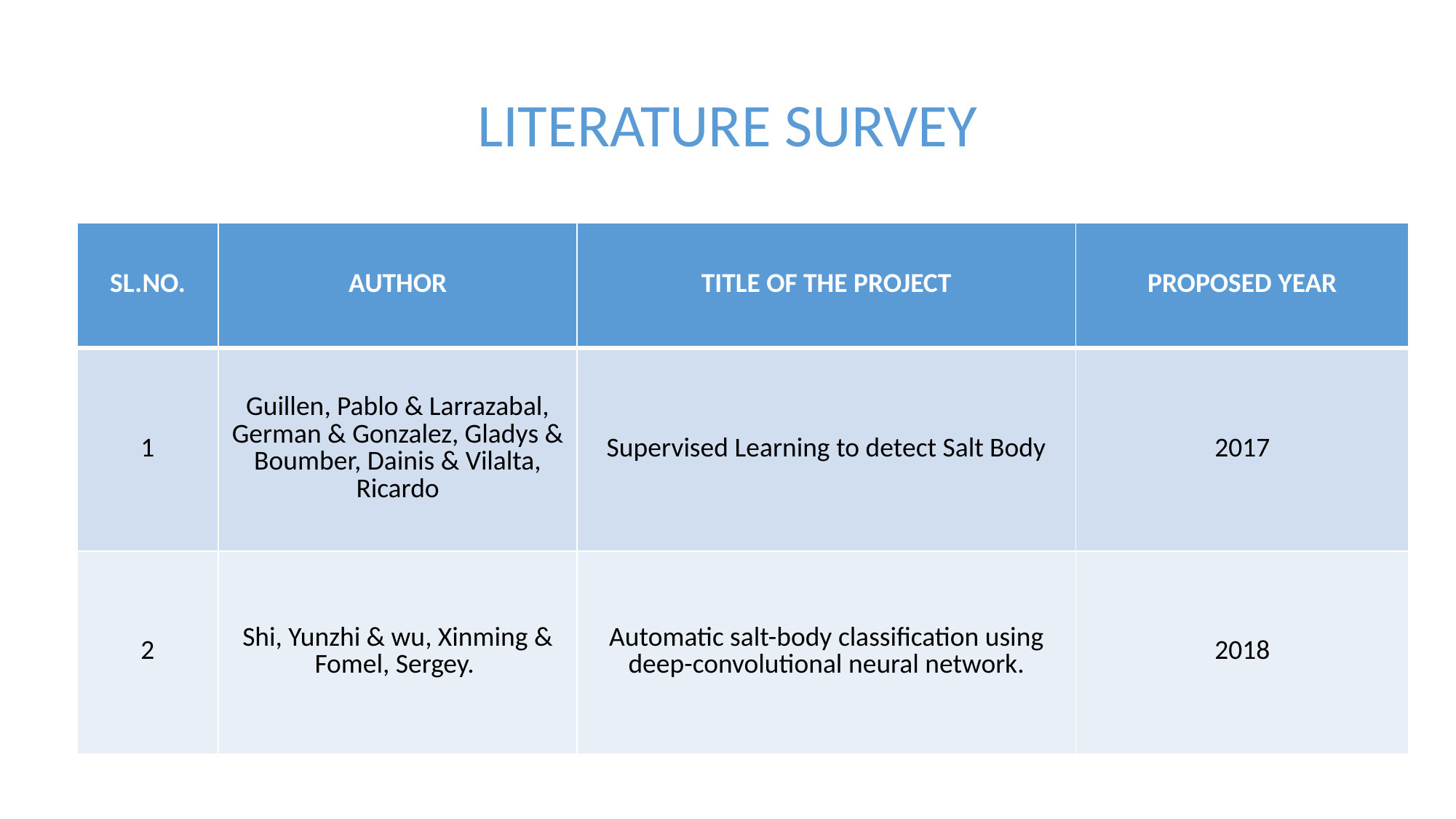

Literature survey
| SL.NO. | AUTHOR | TITLE OF THE PROJECT | PROPOSED YEAR |
| --- | --- | --- | --- |
| 1 | Guillen, Pablo & Larrazabal, German & Gonzalez, Gladys & Boumber, Dainis & Vilalta, Ricardo | Supervised Learning to detect Salt Body | 2017 |
| 2 | Shi, Yunzhi & wu, Xinming & Fomel, Sergey. | Automatic salt-body classification using deep-convolutional neural network. | 2018 |